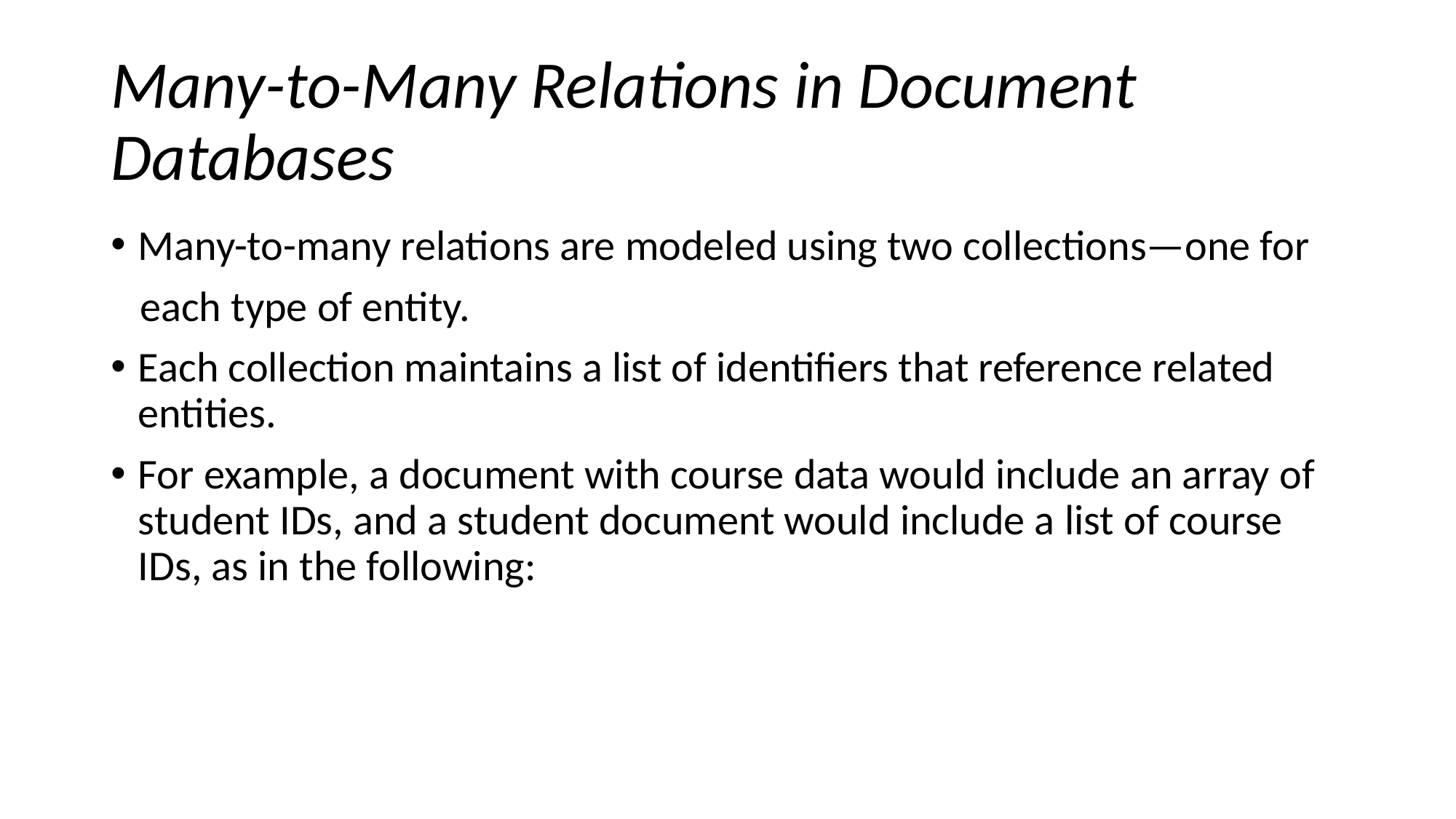

# Many-to-Many Relations in Document Databases
Many-to-many relations are modeled using two collections—one for
   each type of entity.
Each collection maintains a list of identifiers that reference related entities.
For example, a document with course data would include an array of student IDs, and a student document would include a list of course IDs, as in the following: